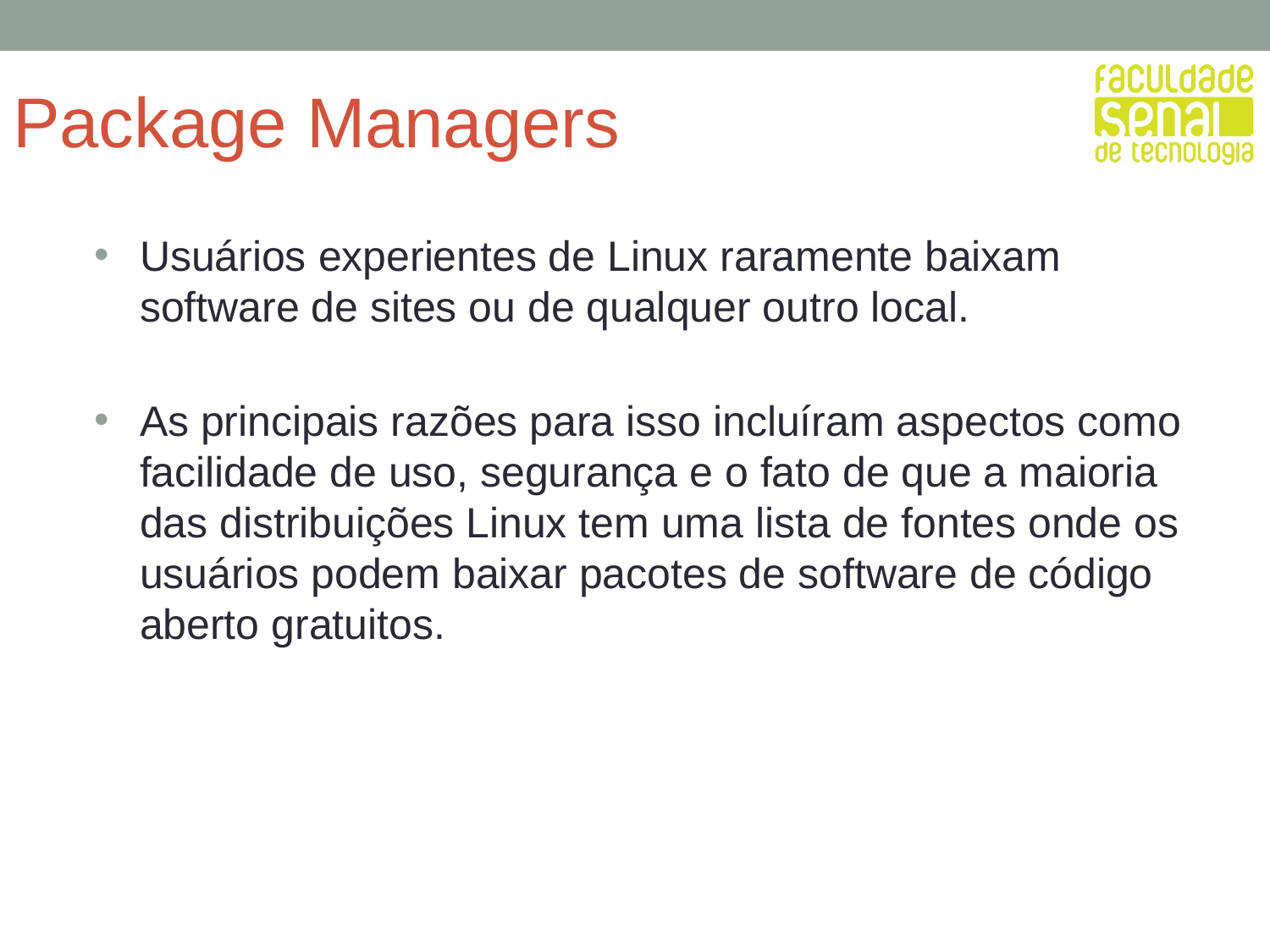

# Package Managers
Usuários experientes de Linux raramente baixam software de sites ou de qualquer outro local.

As principais razões para isso incluíram aspectos como facilidade de uso, segurança e o fato de que a maioria das distribuições Linux tem uma lista de fontes onde os usuários podem baixar pacotes de software de código aberto gratuitos.